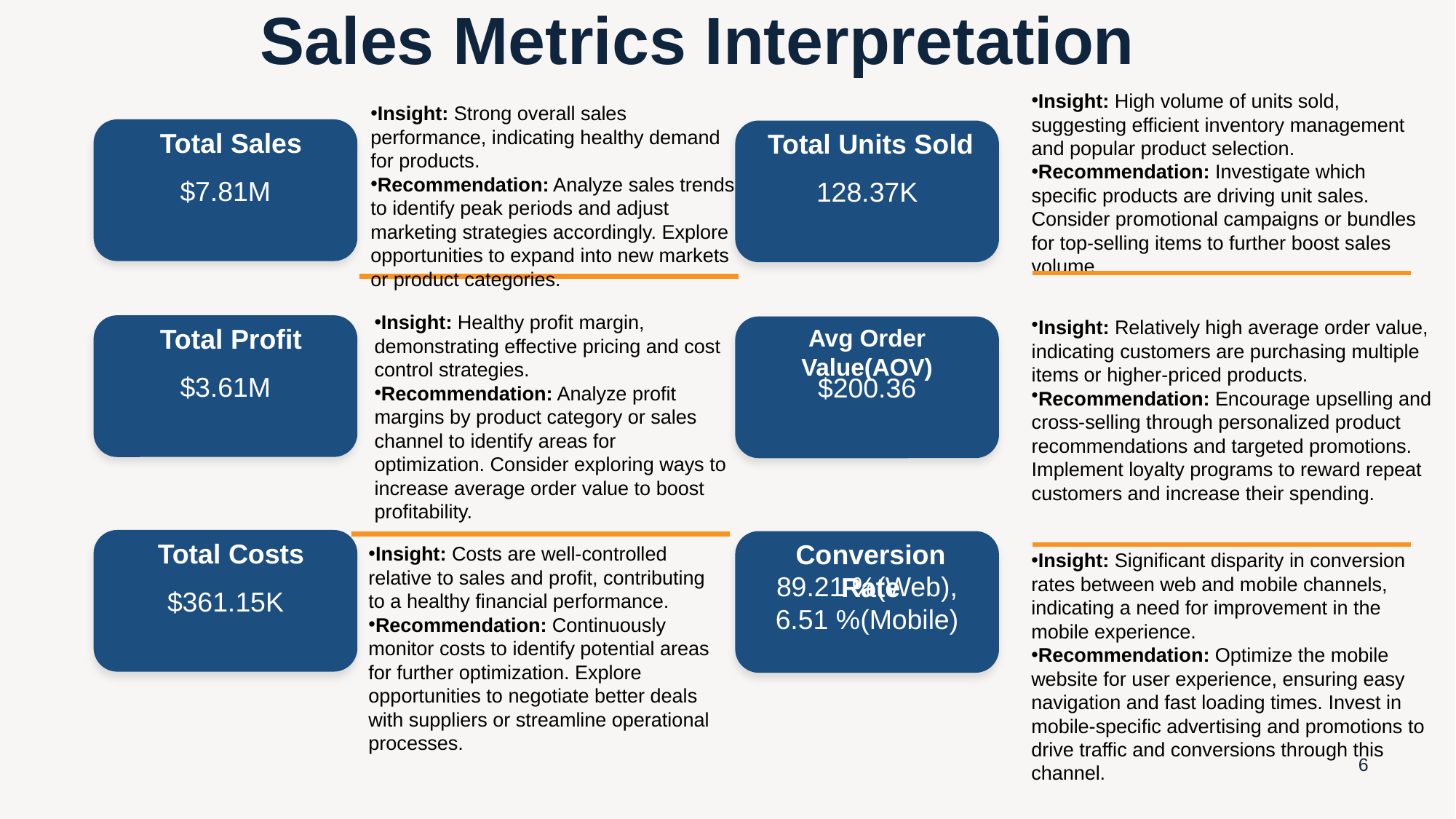

# Sales Metrics Interpretation
Insight: High volume of units sold, suggesting efficient inventory management and popular product selection.
Recommendation: Investigate which specific products are driving unit sales. Consider promotional campaigns or bundles for top-selling items to further boost sales volume.
Insight: Strong overall sales performance, indicating healthy demand for products.
Recommendation: Analyze sales trends to identify peak periods and adjust marketing strategies accordingly. Explore opportunities to expand into new markets or product categories.
$7.81M
Total Sales
128.37K
Total Units Sold
Insight: Relatively high average order value, indicating customers are purchasing multiple items or higher-priced products.
Recommendation: Encourage upselling and cross-selling through personalized product recommendations and targeted promotions. Implement loyalty programs to reward repeat customers and increase their spending.
Insight: Healthy profit margin, demonstrating effective pricing and cost control strategies.
Recommendation: Analyze profit margins by product category or sales channel to identify areas for optimization. Consider exploring ways to increase average order value to boost profitability.
$3.61M
Total Profit
$200.36
Avg Order Value(AOV)
$361.15K
Total Costs
89.21 %(Web),
6.51 %(Mobile)
Conversion Rate
Insight: Costs are well-controlled relative to sales and profit, contributing to a healthy financial performance.
Recommendation: Continuously monitor costs to identify potential areas for further optimization. Explore opportunities to negotiate better deals with suppliers or streamline operational processes.
Insight: Significant disparity in conversion rates between web and mobile channels, indicating a need for improvement in the mobile experience.
Recommendation: Optimize the mobile website for user experience, ensuring easy navigation and fast loading times. Invest in mobile-specific advertising and promotions to drive traffic and conversions through this channel.
6